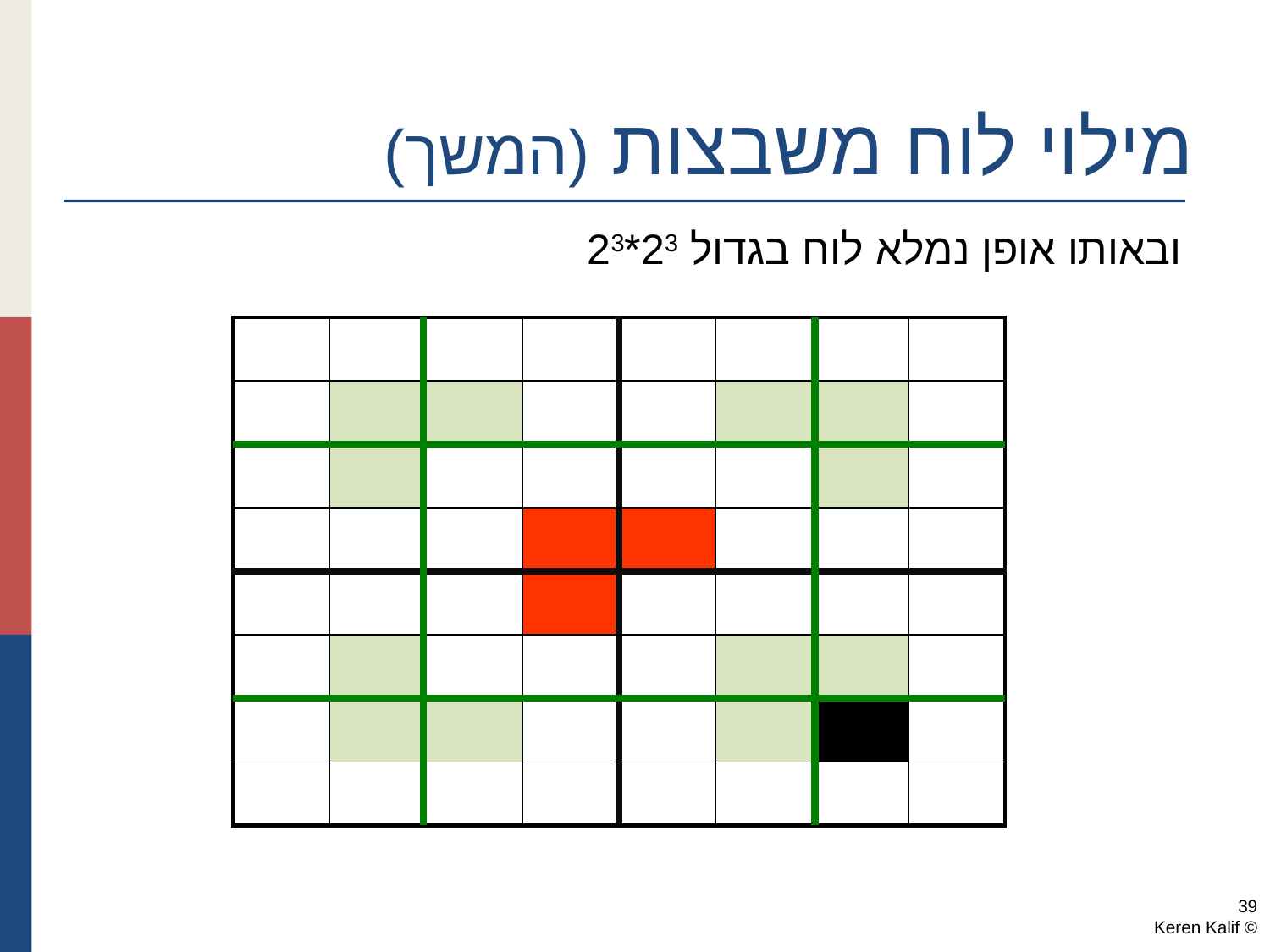

מילוי לוח משבצות (המשך)
ובאותו אופן נמלא לוח בגדול 23*23
|  |  |  |  |  |  |  |  |
| --- | --- | --- | --- | --- | --- | --- | --- |
|  |  |  |  |  |  |  |  |
|  |  |  |  |  |  |  |  |
|  |  |  |  |  |  |  |  |
|  |  |  |  |  |  |  |  |
|  |  |  |  |  |  |  |  |
|  |  |  |  |  |  |  |  |
|  |  |  |  |  |  |  |  |
39
© Keren Kalif